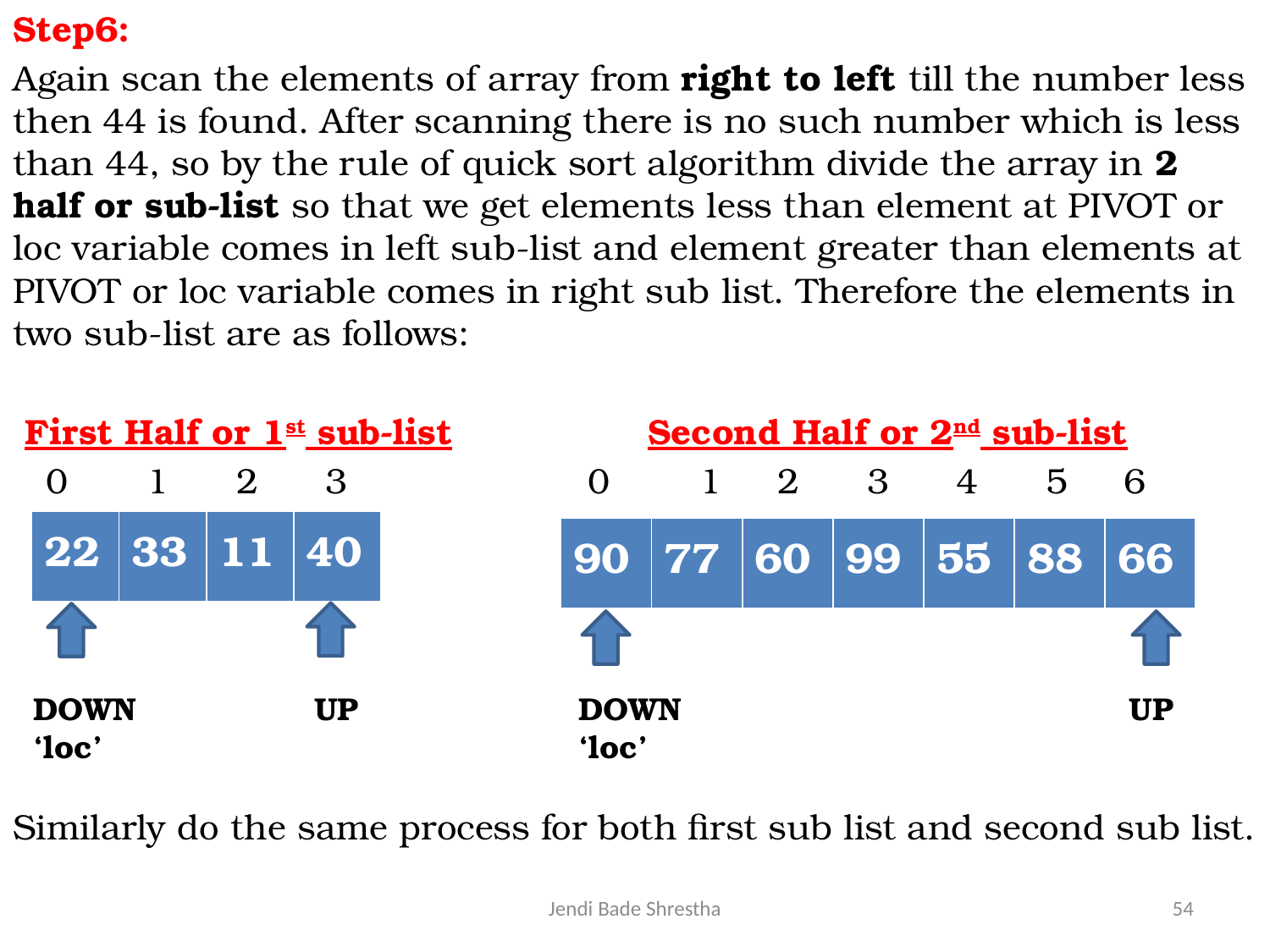

Step6:
Again scan the elements of array from right to left till the number less then 44 is found. After scanning there is no such number which is less than 44, so by the rule of quick sort algorithm divide the array in 2 half or sub-list so that we get elements less than element at PIVOT or loc variable comes in left sub-list and element greater than elements at PIVOT or loc variable comes in right sub list. Therefore the elements in two sub-list are as follows:

 First Half or 1st sub-list		Second Half or 2nd sub-list
   0       1      2      3		      0        1     2      3      4      5     6

Similarly do the same process for both first sub list and second sub list.

| 22 | 33 | 11 | 40 |
| --- | --- | --- | --- |
| 90 | 77 | 60 | 99 | 55 | 88 | 66 |
| --- | --- | --- | --- | --- | --- | --- |

UP
UP
DOWN
‘loc’
DOWN
‘loc’
Jendi Bade Shrestha
54